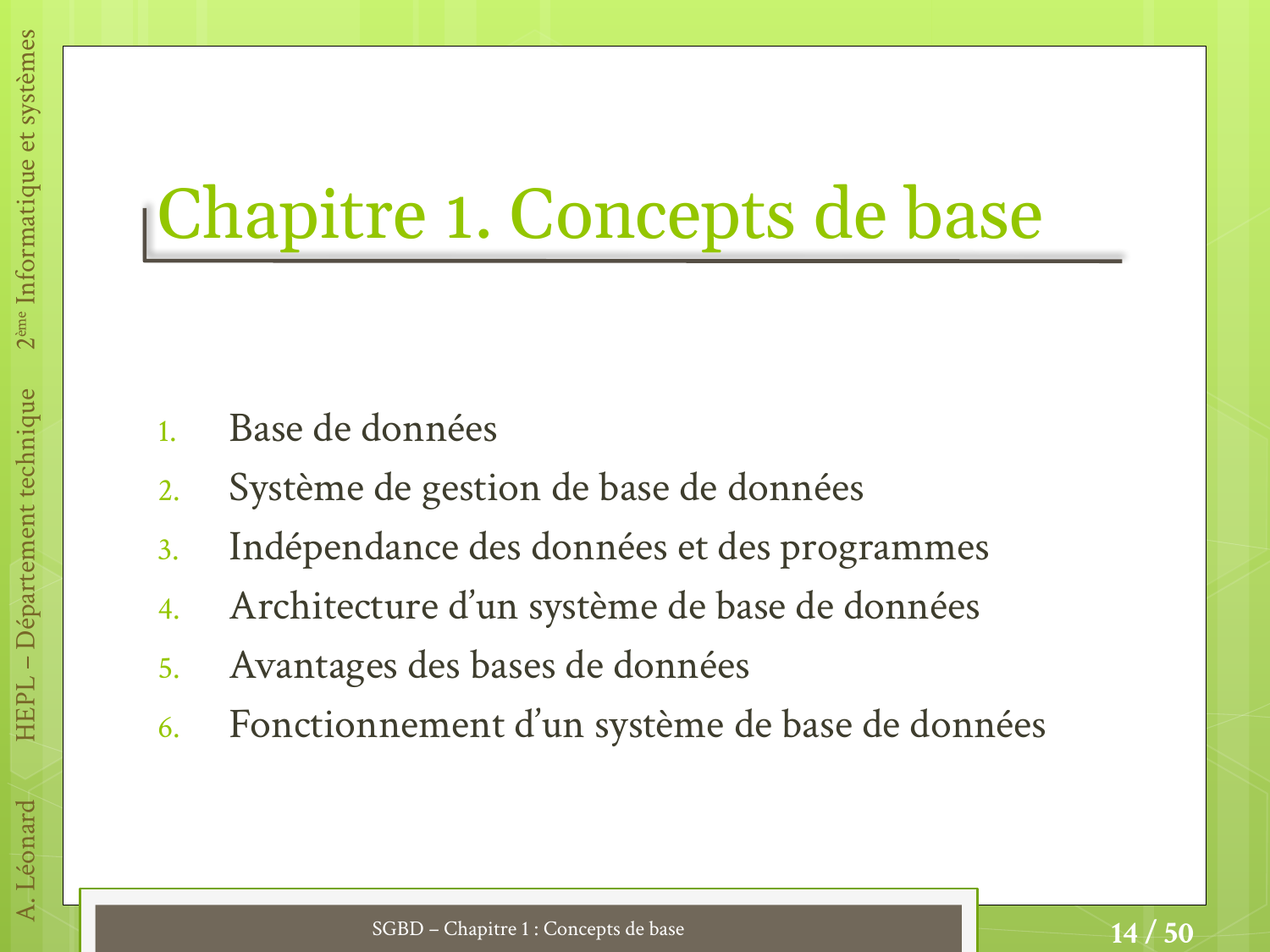

# Chapitre 1. Concepts de base
Base de données
Système de gestion de base de données
Indépendance des données et des programmes
Architecture d’un système de base de données
Avantages des bases de données
Fonctionnement d’un système de base de données
SGBD – Chapitre 1 : Concepts de base